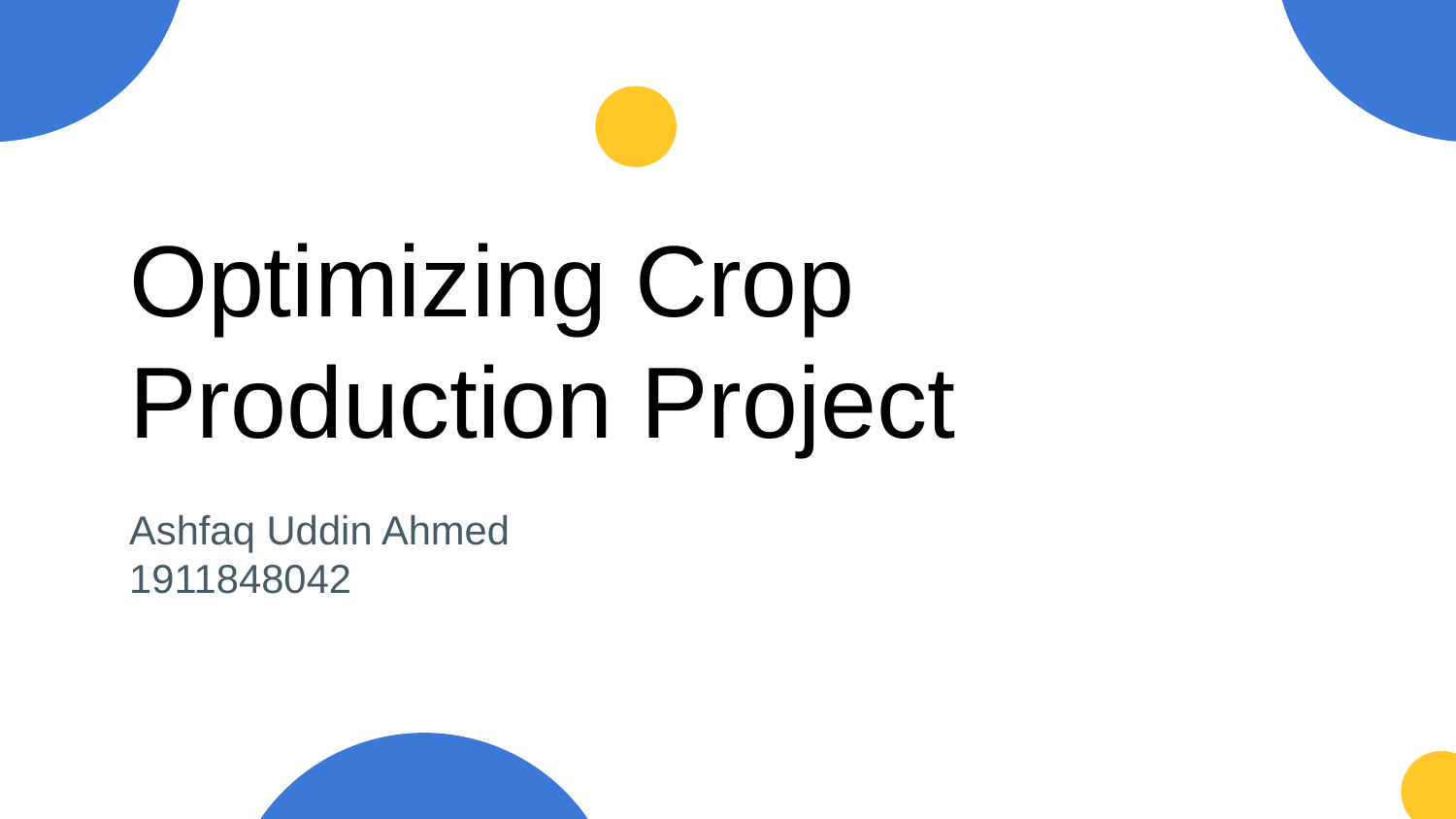

# Optimizing Crop Production Project
Ashfaq Uddin Ahmed
1911848042